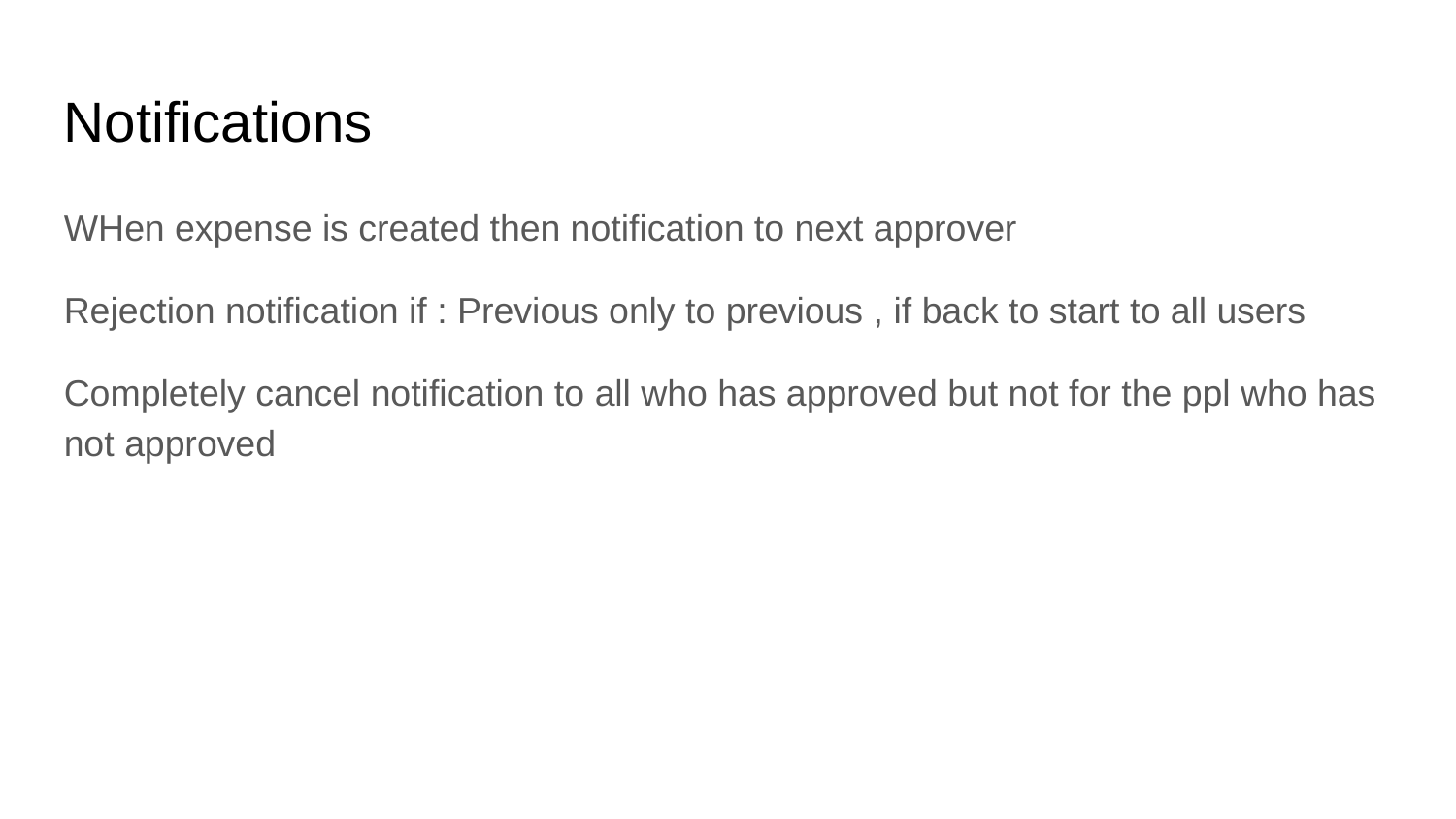

Notifications
WHen expense is created then notification to next approver
Rejection notification if : Previous only to previous , if back to start to all users
Completely cancel notification to all who has approved but not for the ppl who has not approved